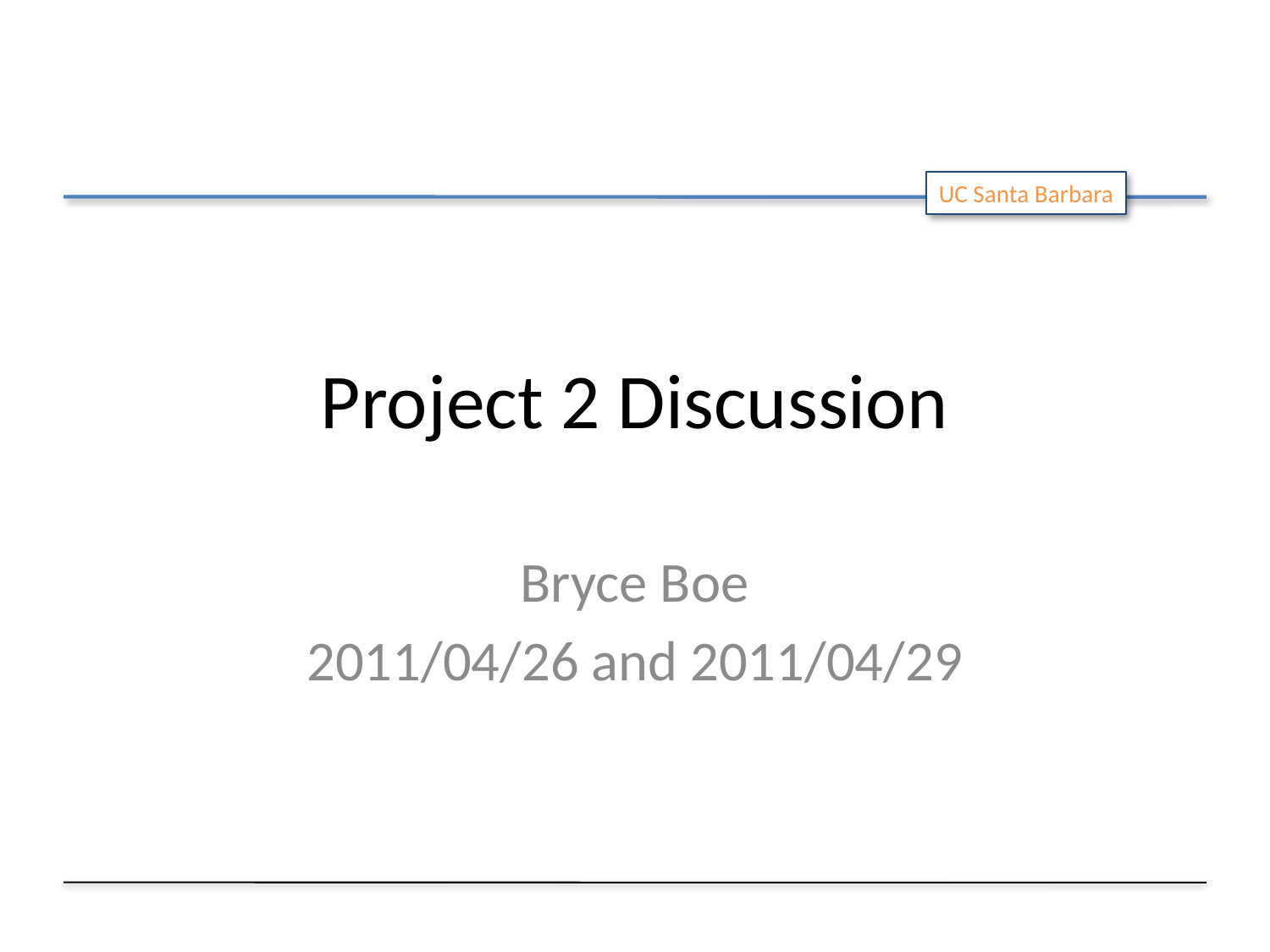

# Project 2 Discussion
Bryce Boe
2011/04/26 and 2011/04/29